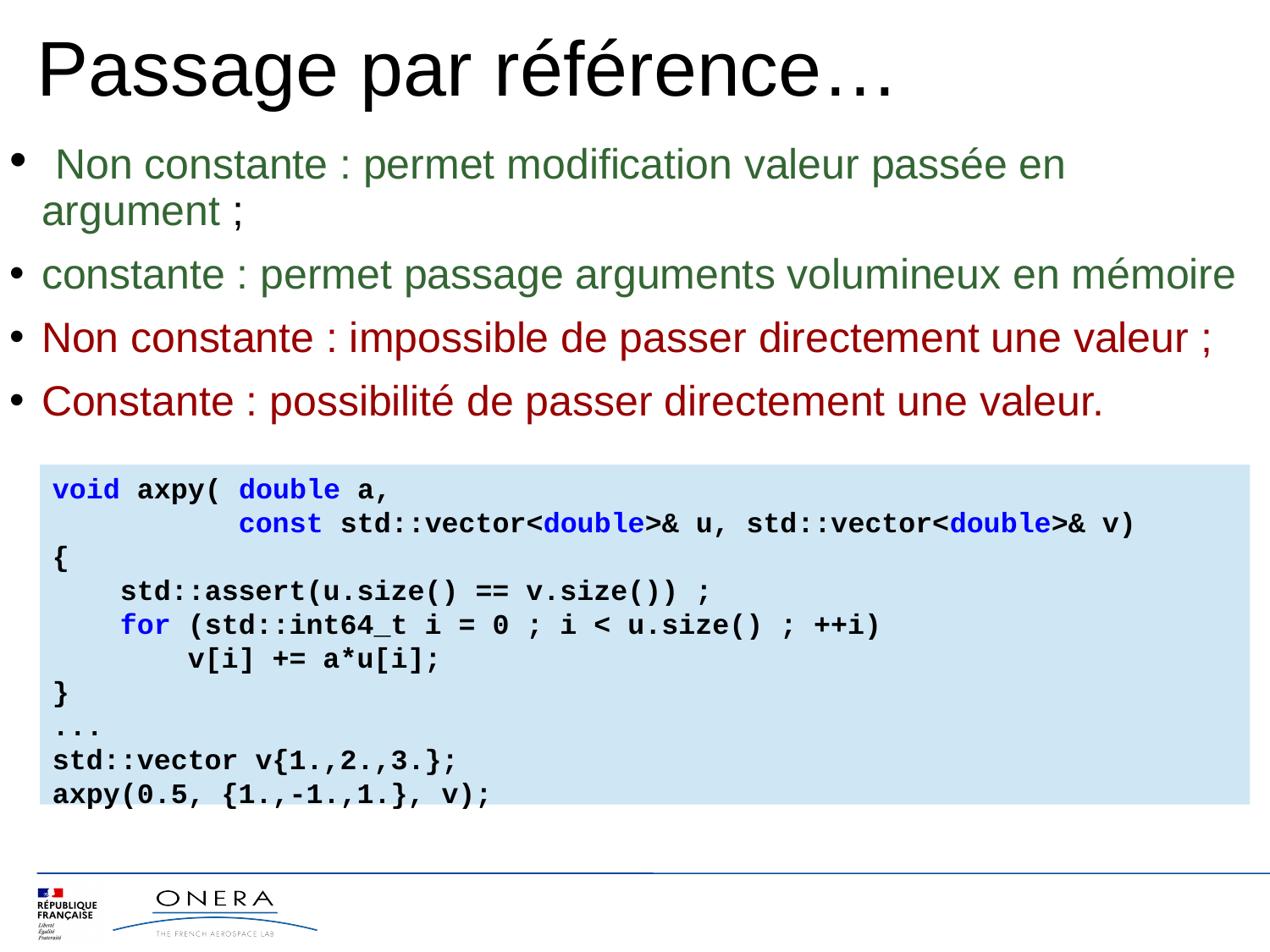

Passage par référence…
 Non constante : permet modification valeur passée en argument ;
constante : permet passage arguments volumineux en mémoire
Non constante : impossible de passer directement une valeur ;
Constante : possibilité de passer directement une valeur.
void axpy( double a,
           const std::vector<double>& u, std::vector<double>& v)
{
    std::assert(u.size() == v.size()) ;
    for (std::int64_t i = 0 ; i < u.size() ; ++i)
        v[i] += a*u[i];
}
...
std::vector v{1.,2.,3.};
axpy(0.5, {1.,-1.,1.}, v);